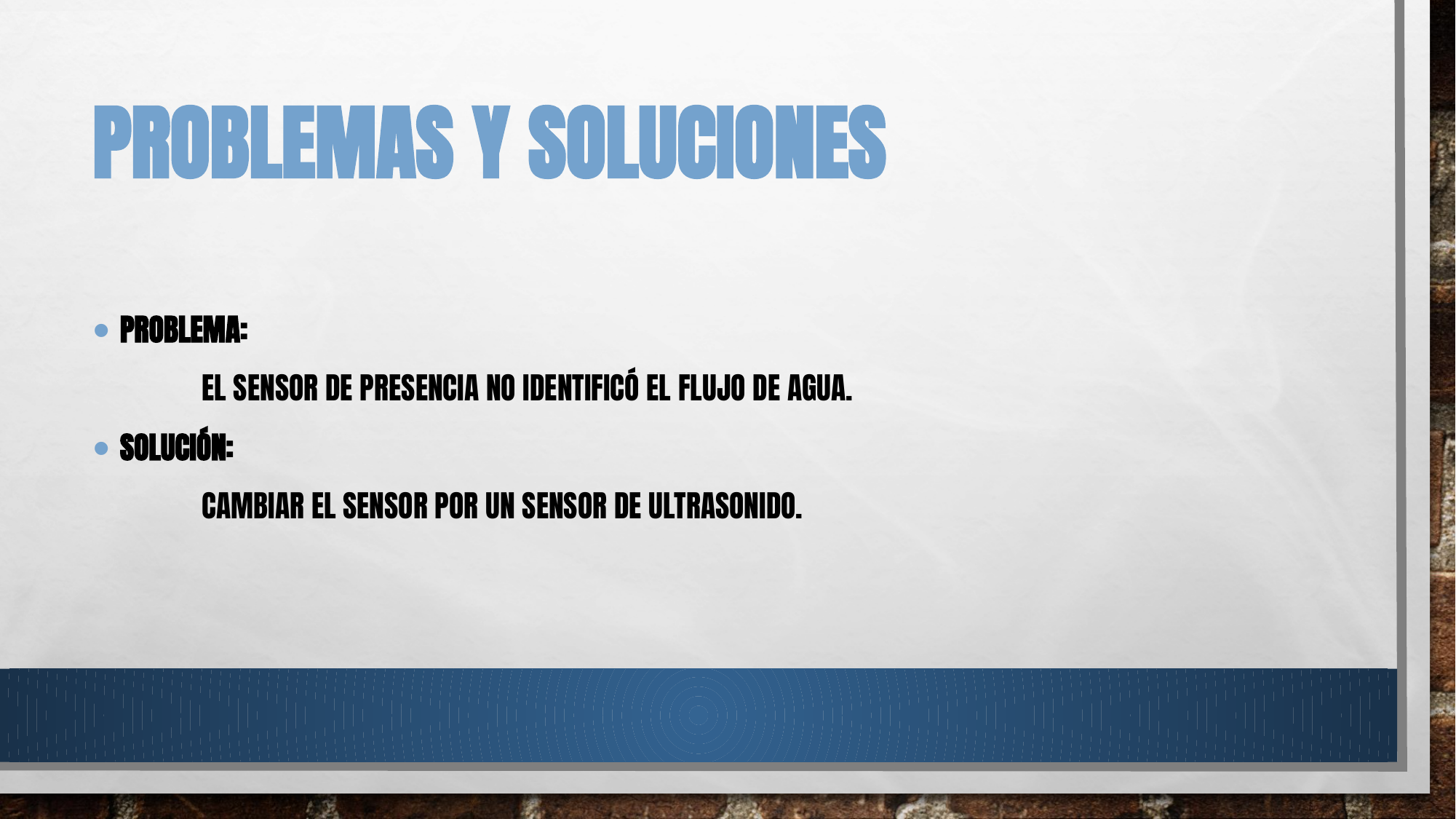

# PROBLEMAS Y SOLUCIONES
PROBLEMA:
	EL SENSOR DE PRESENCIA NO IDENTIFICÓ EL FLUJO DE AGUA.
SOLUCIÓN:
	CAMBIAR EL SENSOR POR UN SENSOR DE ULTRASONIDO.